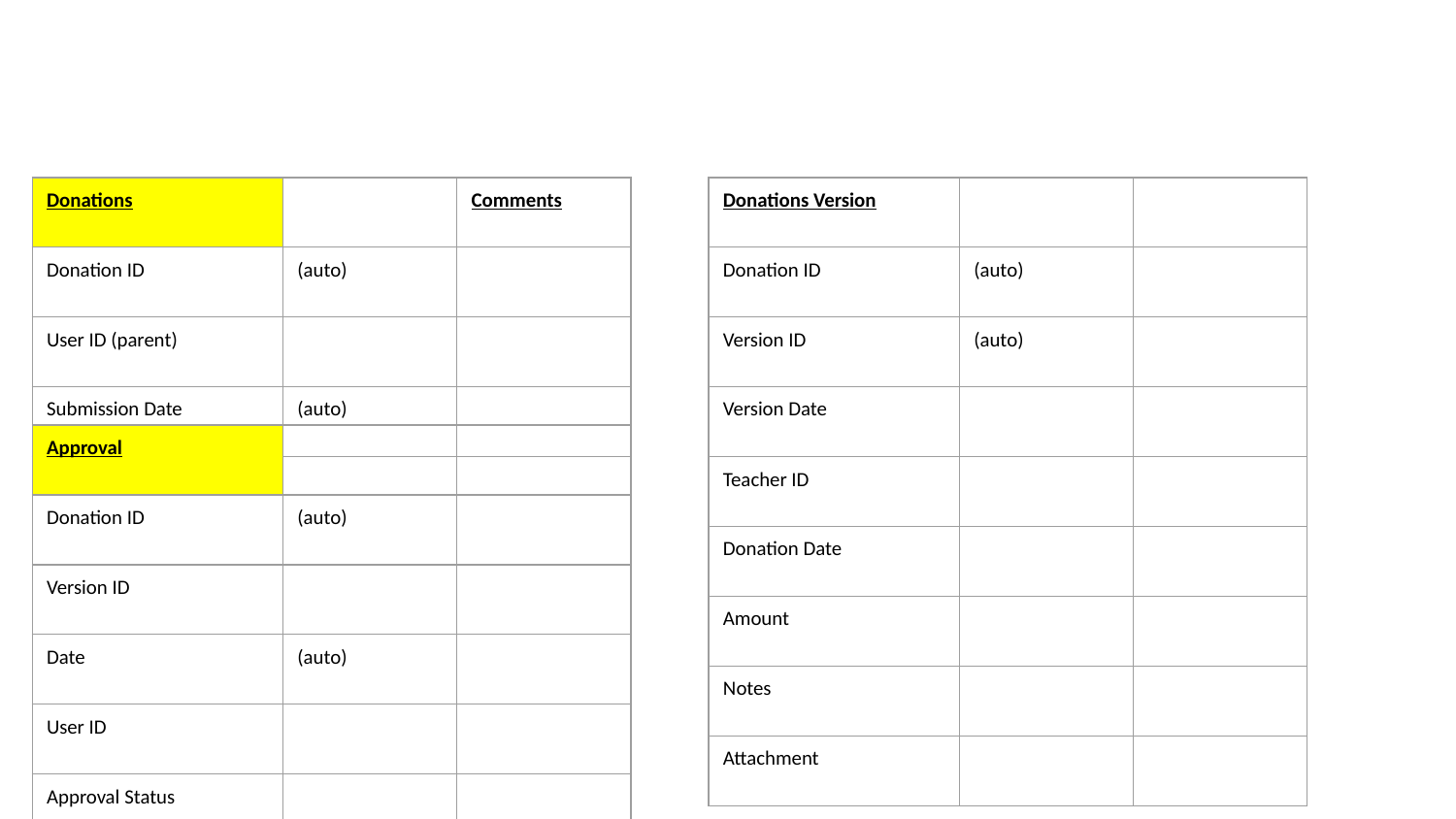

#
| Donations |  | Comments |
| --- | --- | --- |
| Donation ID | (auto) |  |
| User ID (parent) |  |  |
| Submission Date | (auto) |  |
| Donations Version |  |  |
| --- | --- | --- |
| Donation ID | (auto) |  |
| Version ID | (auto) |  |
| Version Date |  |  |
| Teacher ID |  |  |
| Donation Date |  |  |
| Amount |  |  |
| Notes |  |  |
| Attachment |  |  |
| Approval |  |  |
| --- | --- | --- |
| Donation ID | (auto) |  |
| Version ID |  |  |
| Date | (auto) |  |
| User ID |  |  |
| Approval Status |  |  |
| Notes |  |  |